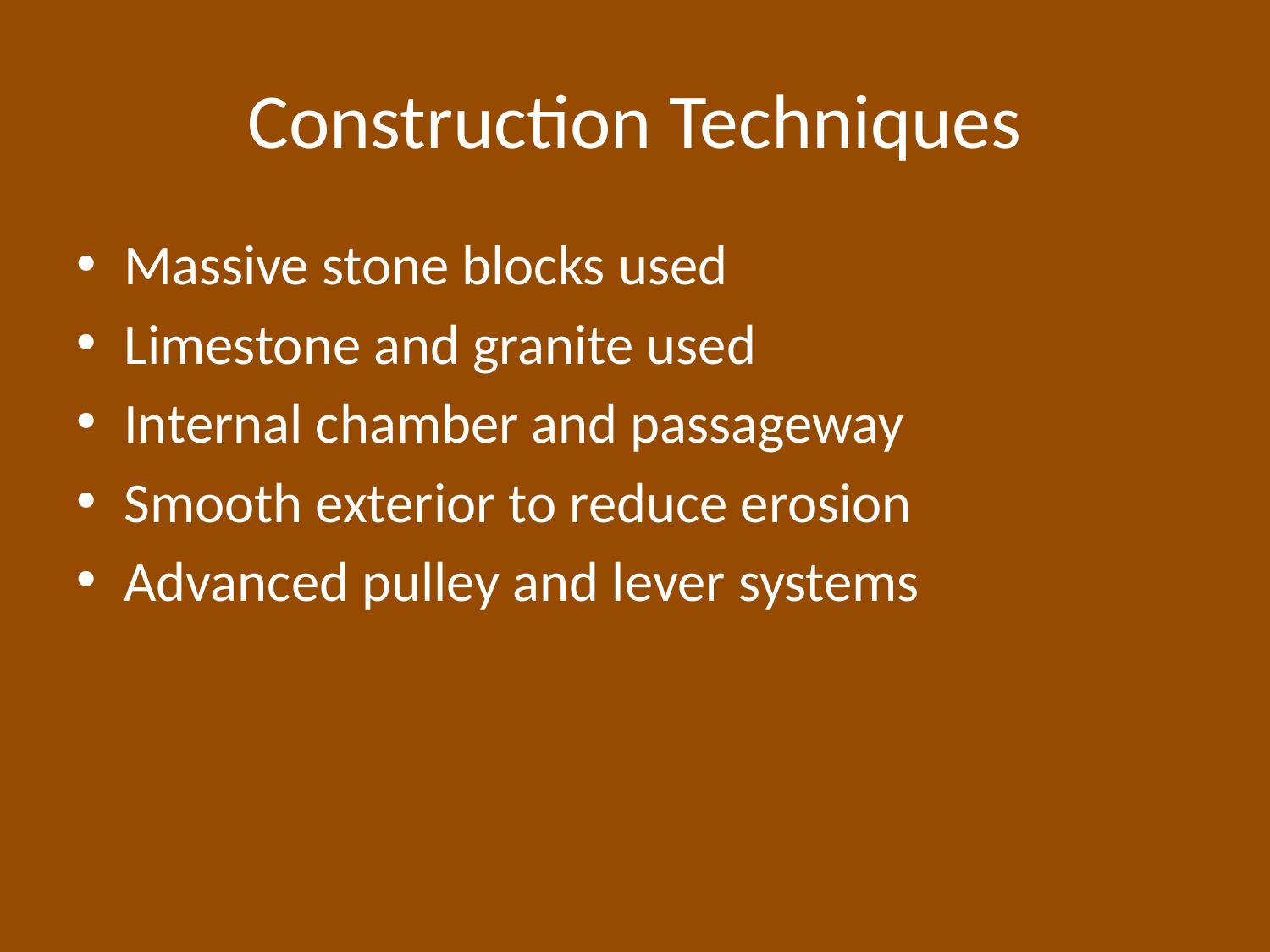

# Construction Techniques
Massive stone blocks used
Limestone and granite used
Internal chamber and passageway
Smooth exterior to reduce erosion
Advanced pulley and lever systems